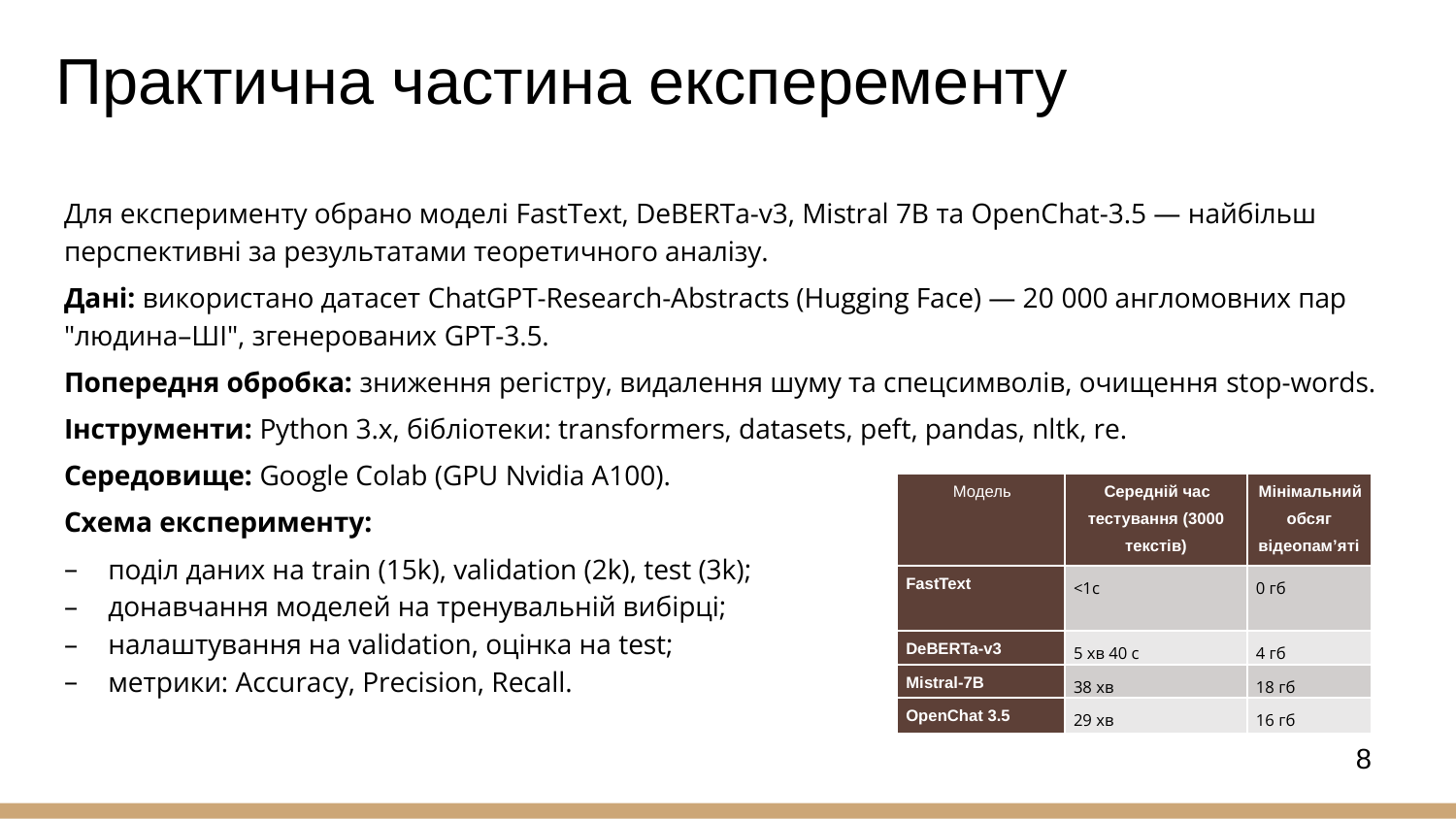

# Практична частина експеременту
Для експерименту обрано моделі FastText, DeBERTa-v3, Mistral 7B та OpenChat-3.5 — найбільш перспективні за результатами теоретичного аналізу.
Дані: використано датасет ChatGPT-Research-Abstracts (Hugging Face) — 20 000 англомовних пар "людина–ШІ", згенерованих GPT-3.5.
Попередня обробка: зниження регістру, видалення шуму та спецсимволів, очищення stop-words.
Інструменти: Python 3.x, бібліотеки: transformers, datasets, peft, pandas, nltk, re.
Середовище: Google Colab (GPU Nvidia A100).
Схема експерименту:
поділ даних на train (15k), validation (2k), test (3k);
донавчання моделей на тренувальній вибірці;
налаштування на validation, оцінка на test;
метрики: Accuracy, Precision, Recall.
| Модель | Середній час тестування (3000 текстів) | Мінімальний обсяг відеопам’яті |
| --- | --- | --- |
| FastText | <1с | 0 гб |
| DeBERTa-v3 | 5 хв 40 с | 4 гб |
| Mistral-7B | 38 хв | 18 гб |
| OpenChat 3.5 | 29 хв | 16 гб |
8